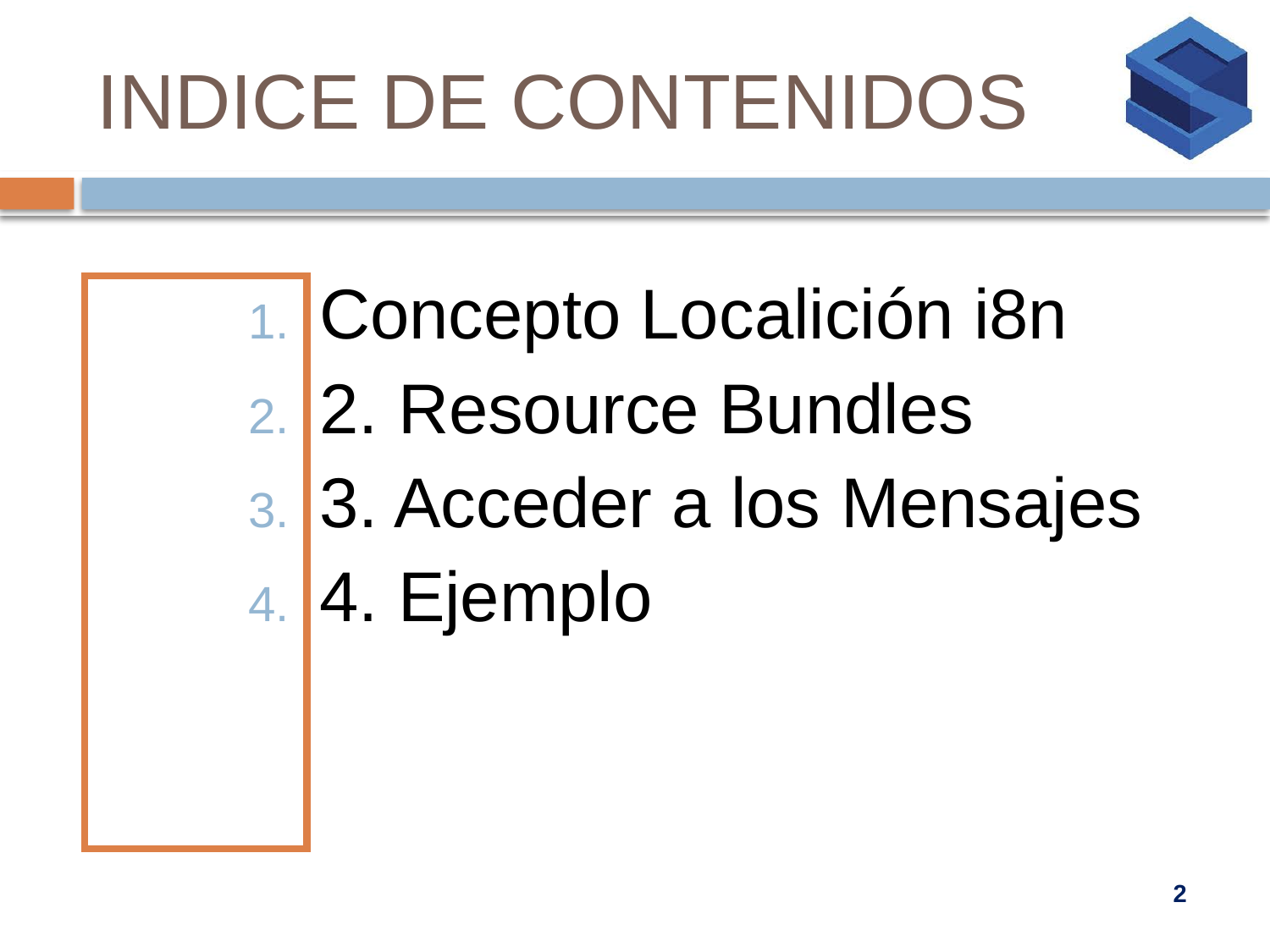

# INDICE DE CONTENIDOS
Concepto Localición i8n
2. Resource Bundles
3. Acceder a los Mensajes
4. Ejemplo

2